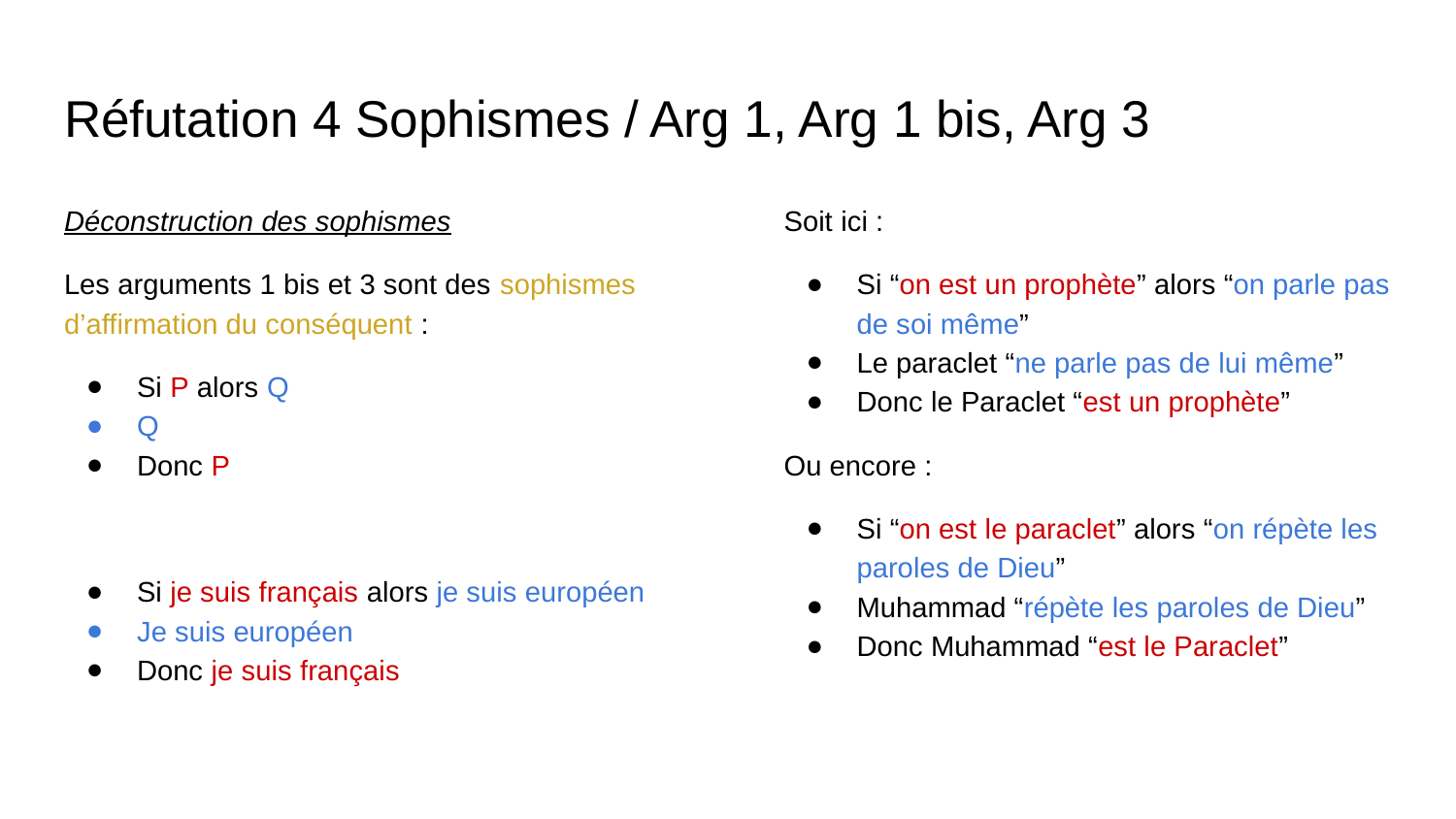

# Réfutation 4 Sophismes / Arg 1, Arg 1 bis, Arg 3
Déconstruction des sophismes
Les arguments 1 bis et 3 sont des sophismes d’affirmation du conséquent :
Si P alors Q
Q
Donc P

Si je suis français alors je suis européen
Je suis européen
Donc je suis français

Soit ici :
Si “on est un prophète” alors “on parle pas de soi même”
Le paraclet “ne parle pas de lui même”
Donc le Paraclet “est un prophète”
Ou encore :
Si “on est le paraclet” alors “on répète les paroles de Dieu”
Muhammad “répète les paroles de Dieu”
Donc Muhammad “est le Paraclet”